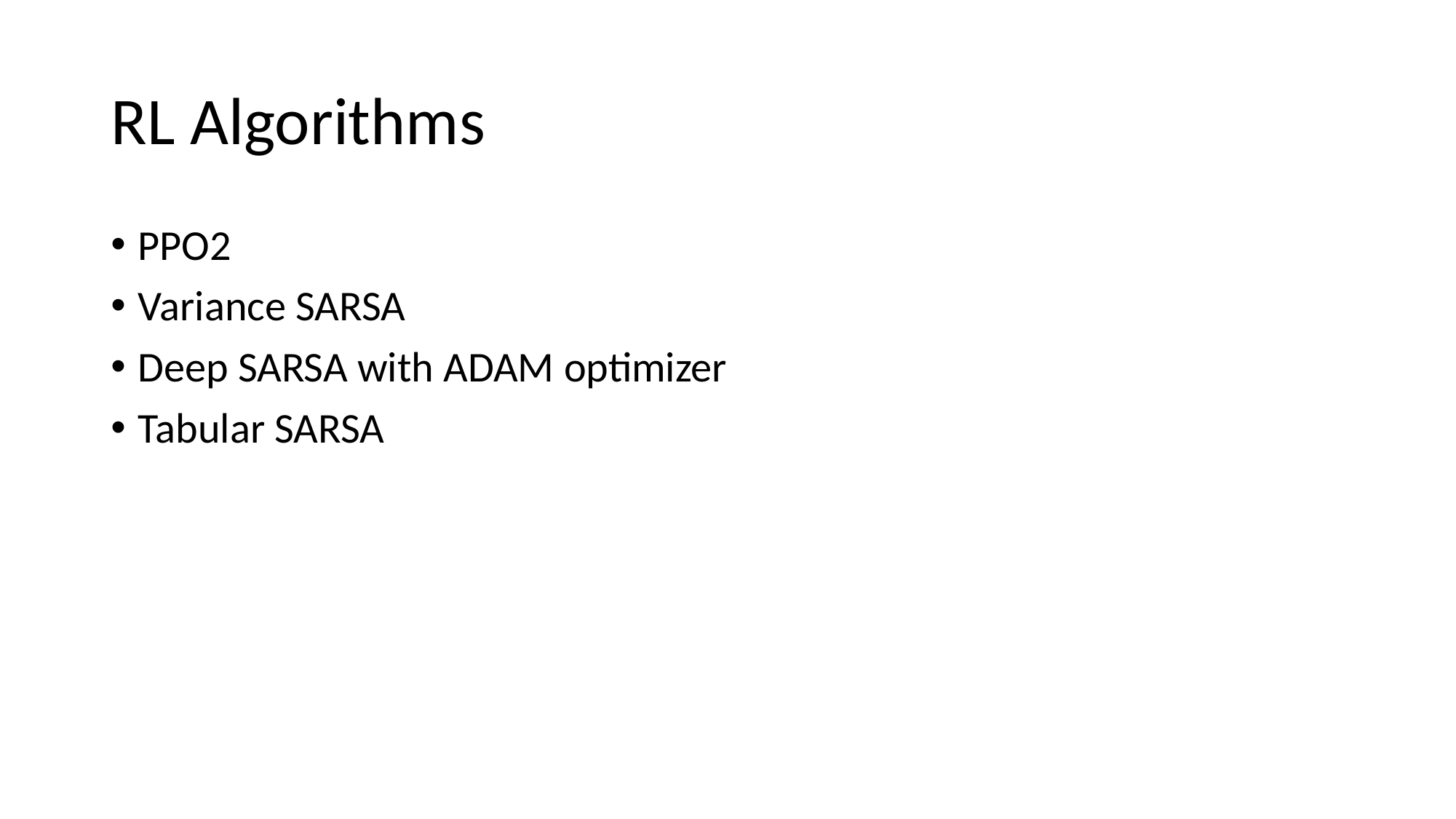

# RL Algorithms
PPO2
Variance SARSA
Deep SARSA with ADAM optimizer
Tabular SARSA